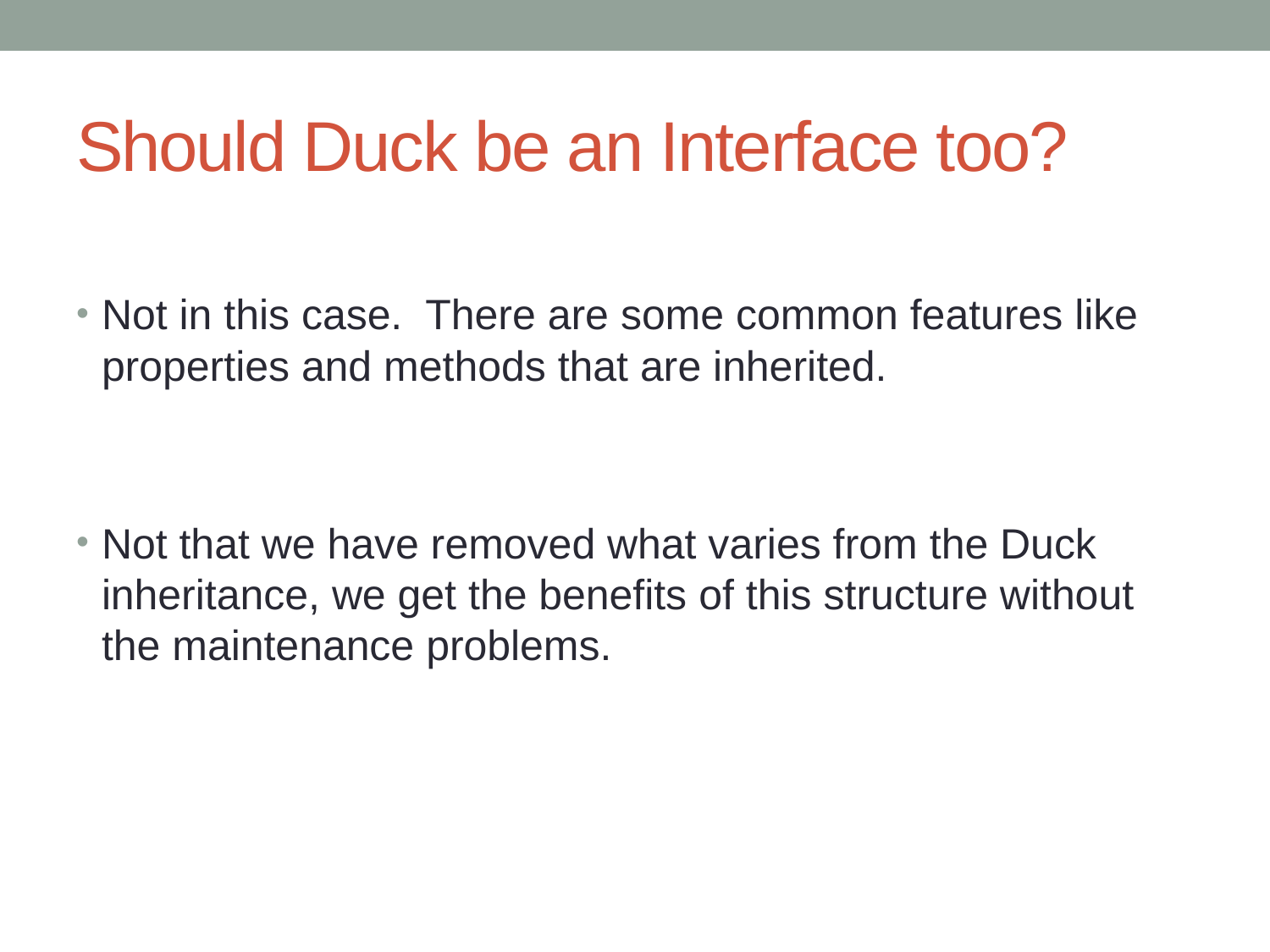

# Should Duck be an Interface too?

Not in this case.  There are some common features like properties and methods that are inherited.

Not that we have removed what varies from the Duck inheritance, we get the benefits of this structure without the maintenance problems.